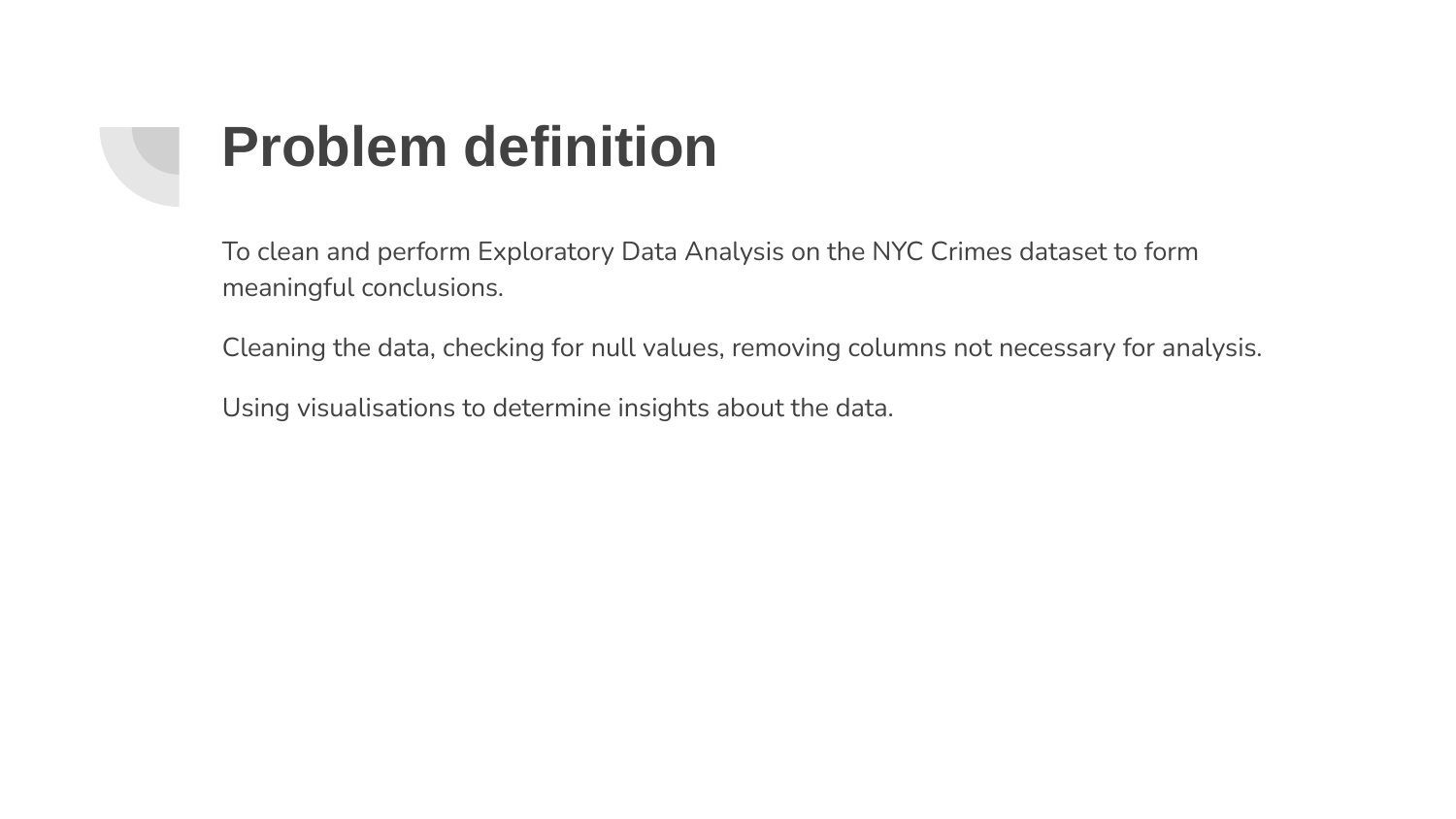

# Problem definition
To clean and perform Exploratory Data Analysis on the NYC Crimes dataset to form meaningful conclusions.
Cleaning the data, checking for null values, removing columns not necessary for analysis.
Using visualisations to determine insights about the data.